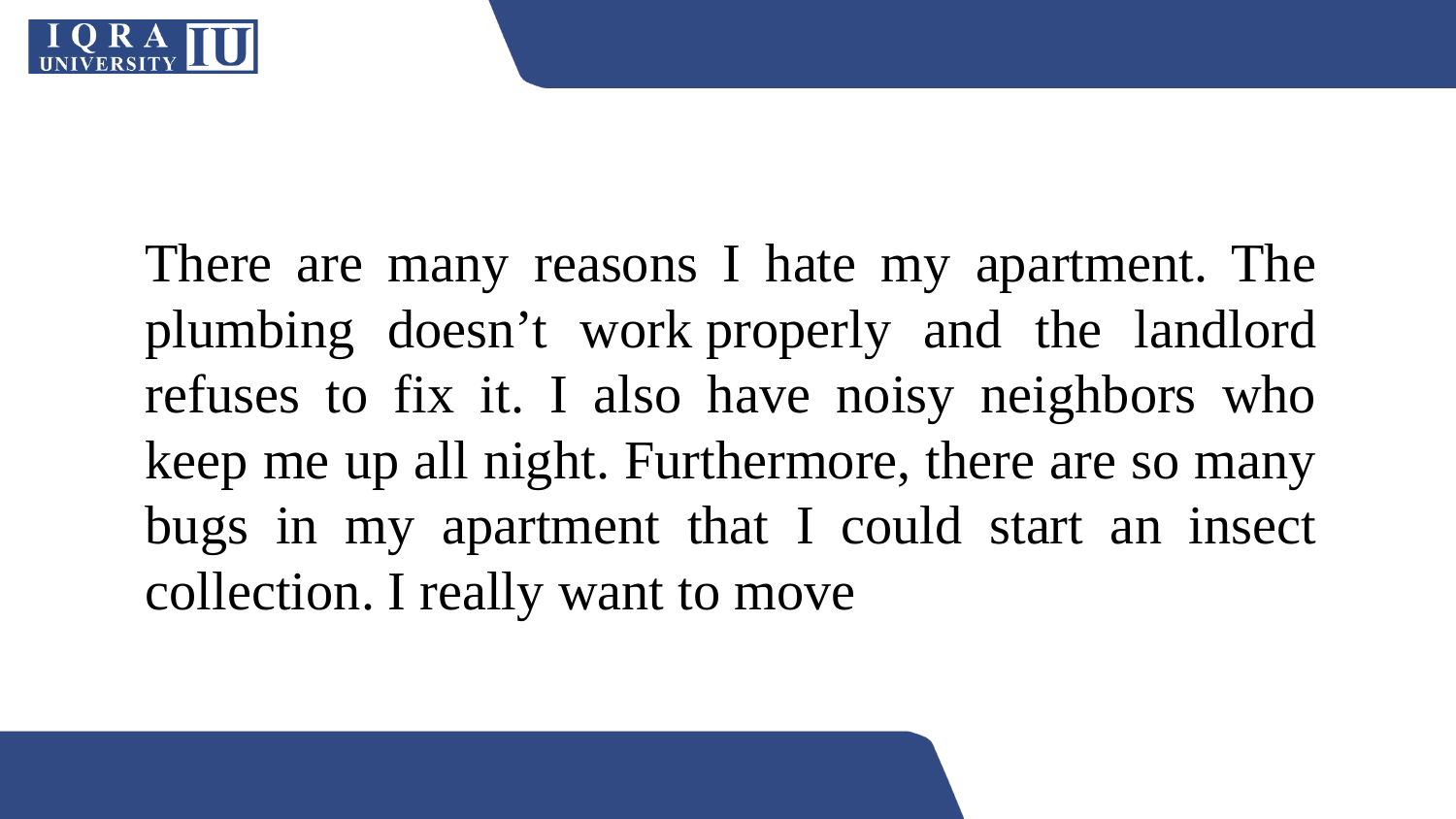

#
There are many reasons I hate my apartment. The plumbing doesn’t work properly and the landlord refuses to fix it. I also have noisy neighbors who keep me up all night. Furthermore, there are so many bugs in my apartment that I could start an insect collection. I really want to move